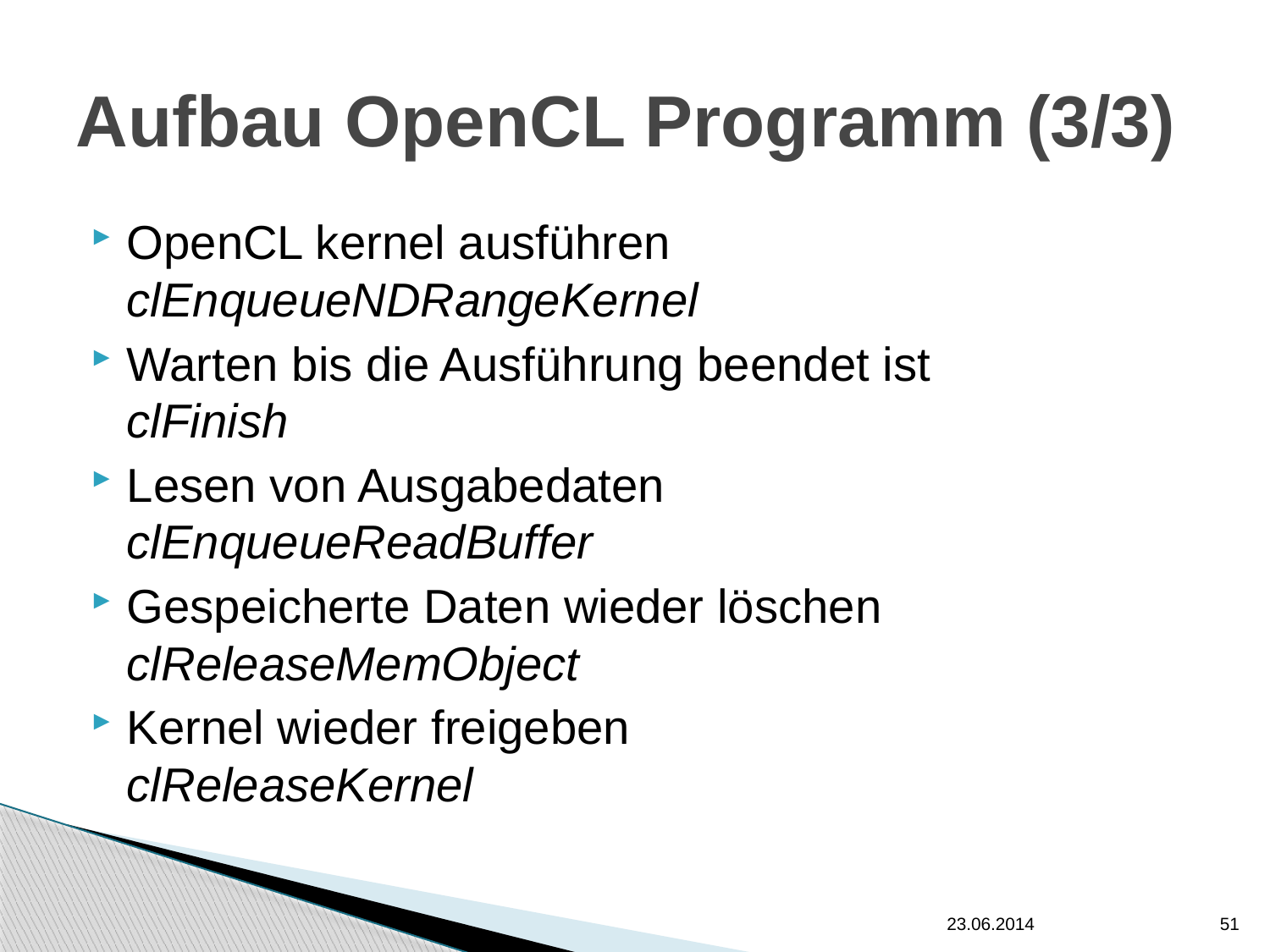

# Aufbau OpenCL Programm (3/3)
OpenCL kernel ausführen
clEnqueueNDRangeKernel
Warten bis die Ausführung beendet ist
clFinish
Lesen von Ausgabedaten
clEnqueueReadBuffer
Gespeicherte Daten wieder löschen
clReleaseMemObject
Kernel wieder freigeben
clReleaseKernel
23.06.2014
51